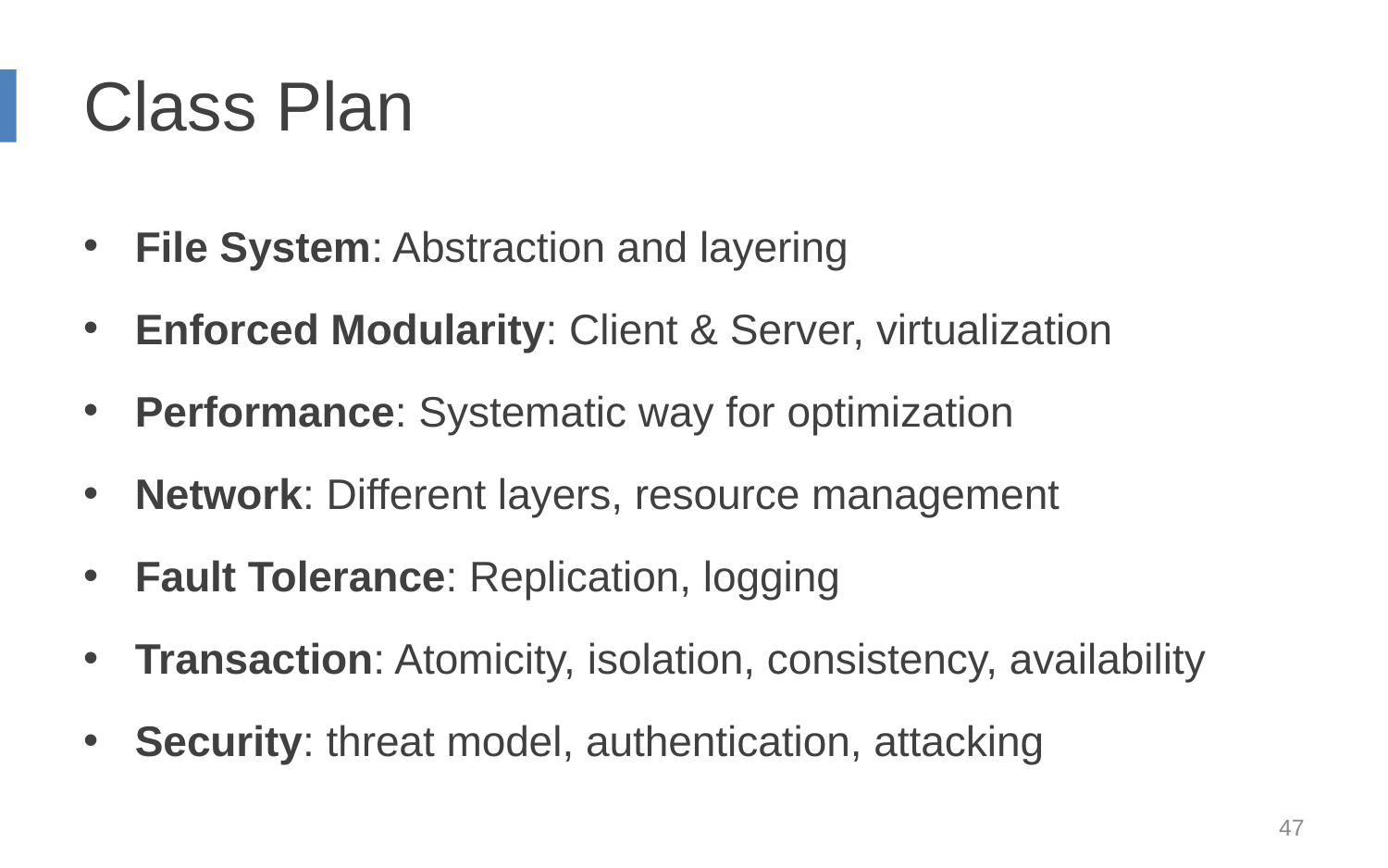

# Class Plan
File System: Abstraction and layering
Enforced Modularity: Client & Server, virtualization
Performance: Systematic way for optimization
Network: Different layers, resource management
Fault Tolerance: Replication, logging
Transaction: Atomicity, isolation, consistency, availability
Security: threat model, authentication, attacking
47